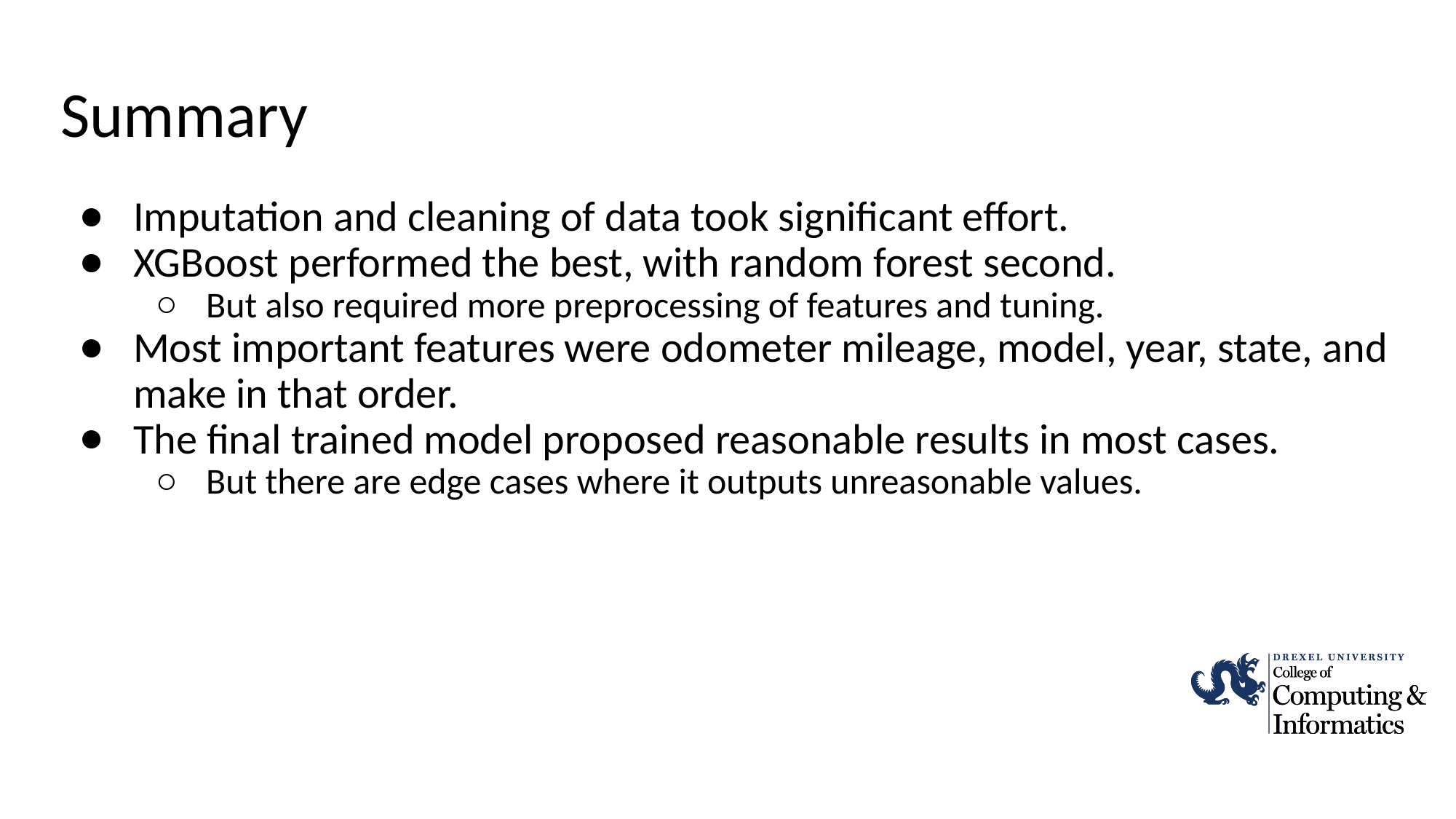

# Summary
Imputation and cleaning of data took significant effort.
XGBoost performed the best, with random forest second.
But also required more preprocessing of features and tuning.
Most important features were odometer mileage, model, year, state, and make in that order.
The final trained model proposed reasonable results in most cases.
But there are edge cases where it outputs unreasonable values.